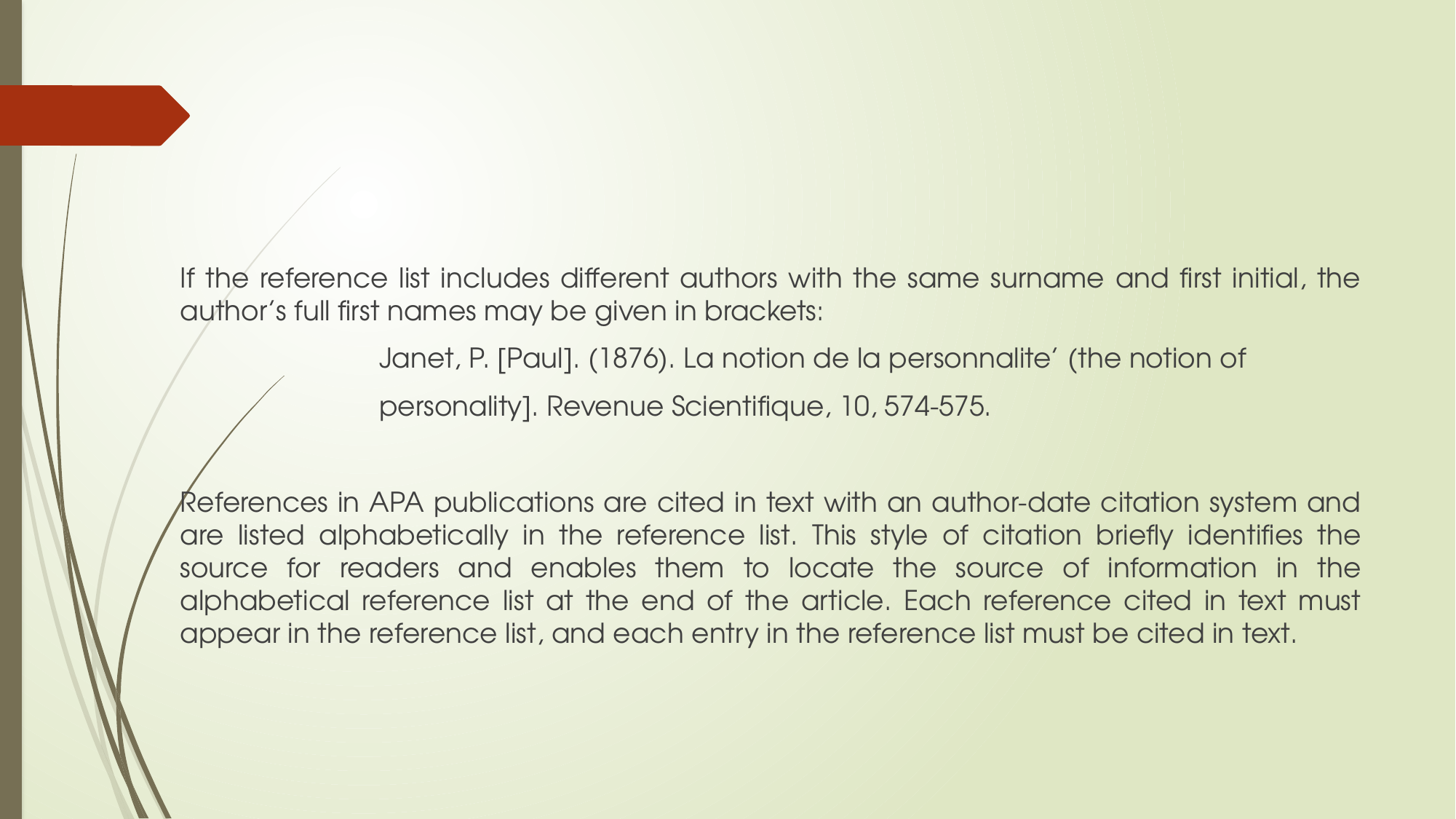

#
If the reference list includes different authors with the same surname and first initial, the author’s full first names may be given in brackets:
                          Janet, P. [Paul]. (1876). La notion de la personnalite’ (the notion of
                          personality]. Revenue Scientifique, 10, 574-575.

References in APA publications are cited in text with an author-date citation system and are listed alphabetically in the reference list. This style of citation briefly identifies the source for readers and enables them to locate the source of information in the alphabetical reference list at the end of the article. Each reference cited in text must appear in the reference list, and each entry in the reference list must be cited in text.